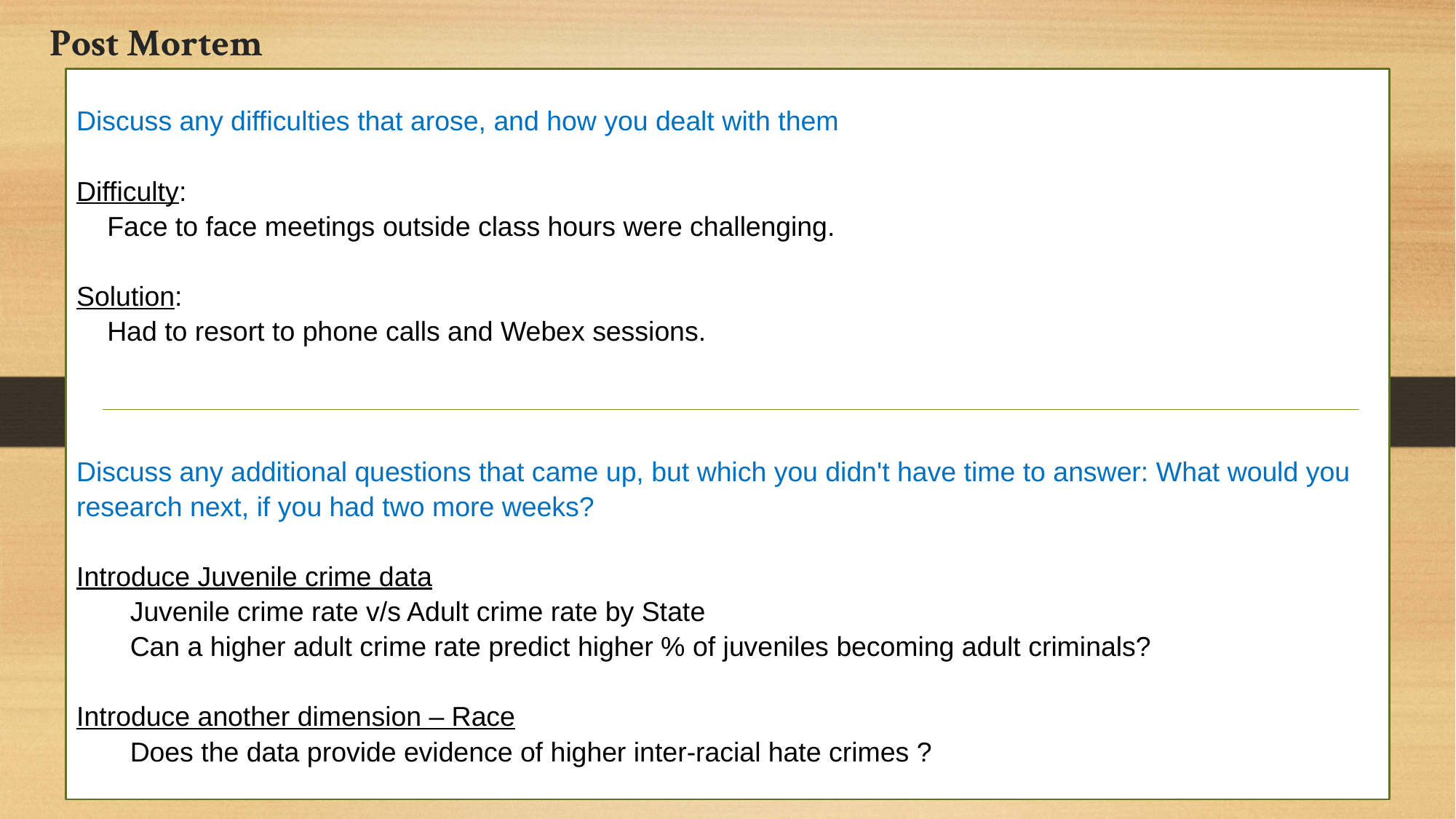

Post Mortem
Discuss any difficulties that arose, and how you dealt with them

Difficulty:
    Face to face meetings outside class hours were challenging.

Solution:
    Had to resort to phone calls and Webex sessions.

Discuss any additional questions that came up, but which you didn't have time to answer: What would you research next, if you had two more weeks?

Introduce Juvenile crime data
       Juvenile crime rate v/s Adult crime rate by State
       Can a higher adult crime rate predict higher % of juveniles becoming adult criminals?

Introduce another dimension – Race
       Does the data provide evidence of higher inter-racial hate crimes ?